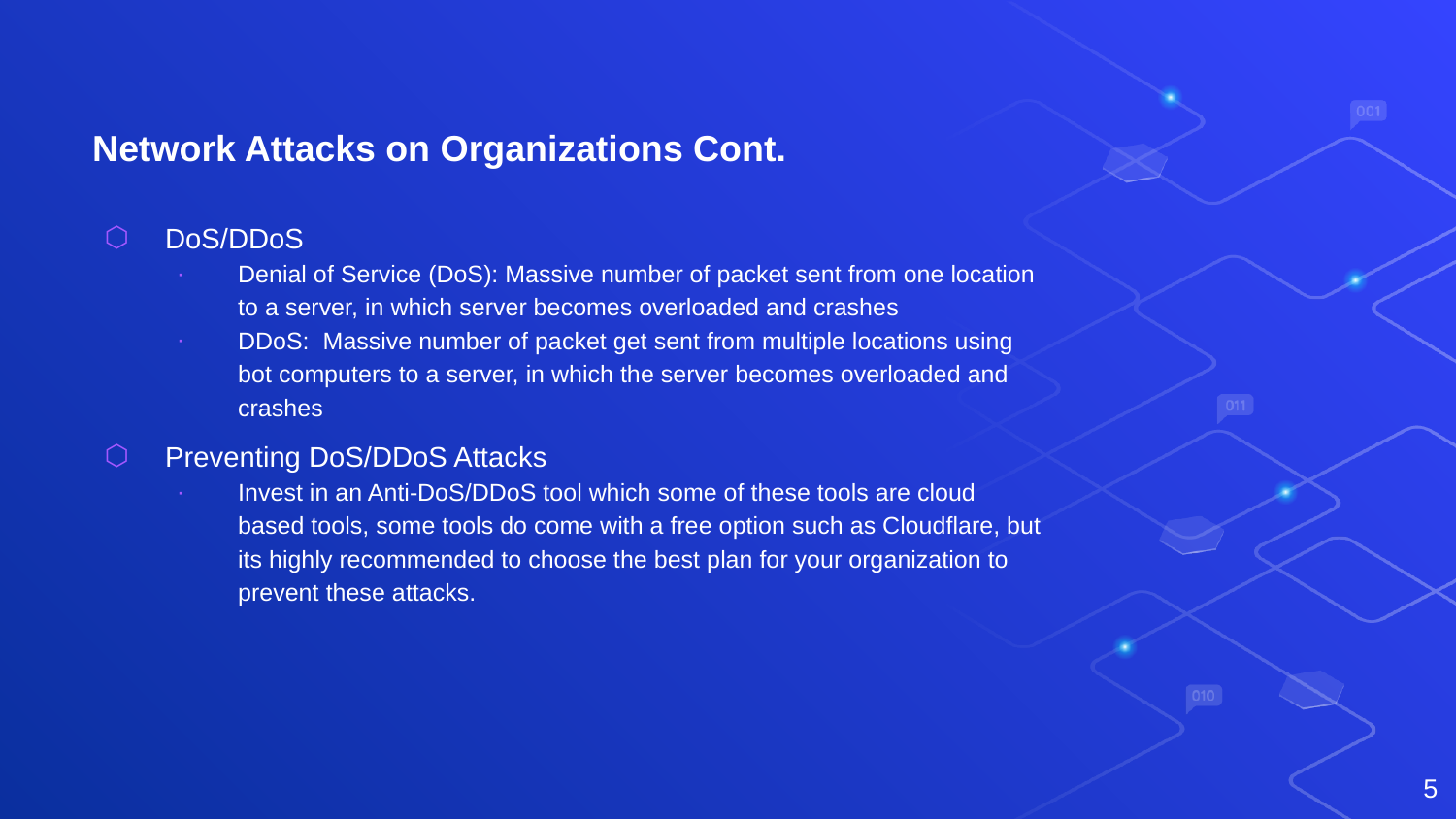

# Network Attacks on Organizations Cont.
DoS/DDoS
Denial of Service (DoS): Massive number of packet sent from one location to a server, in which server becomes overloaded and crashes
DDoS:  Massive number of packet get sent from multiple locations using bot computers to a server, in which the server becomes overloaded and crashes
Preventing DoS/DDoS Attacks
Invest in an Anti-DoS/DDoS tool which some of these tools are cloud based tools, some tools do come with a free option such as Cloudflare, but its highly recommended to choose the best plan for your organization to prevent these attacks.

5